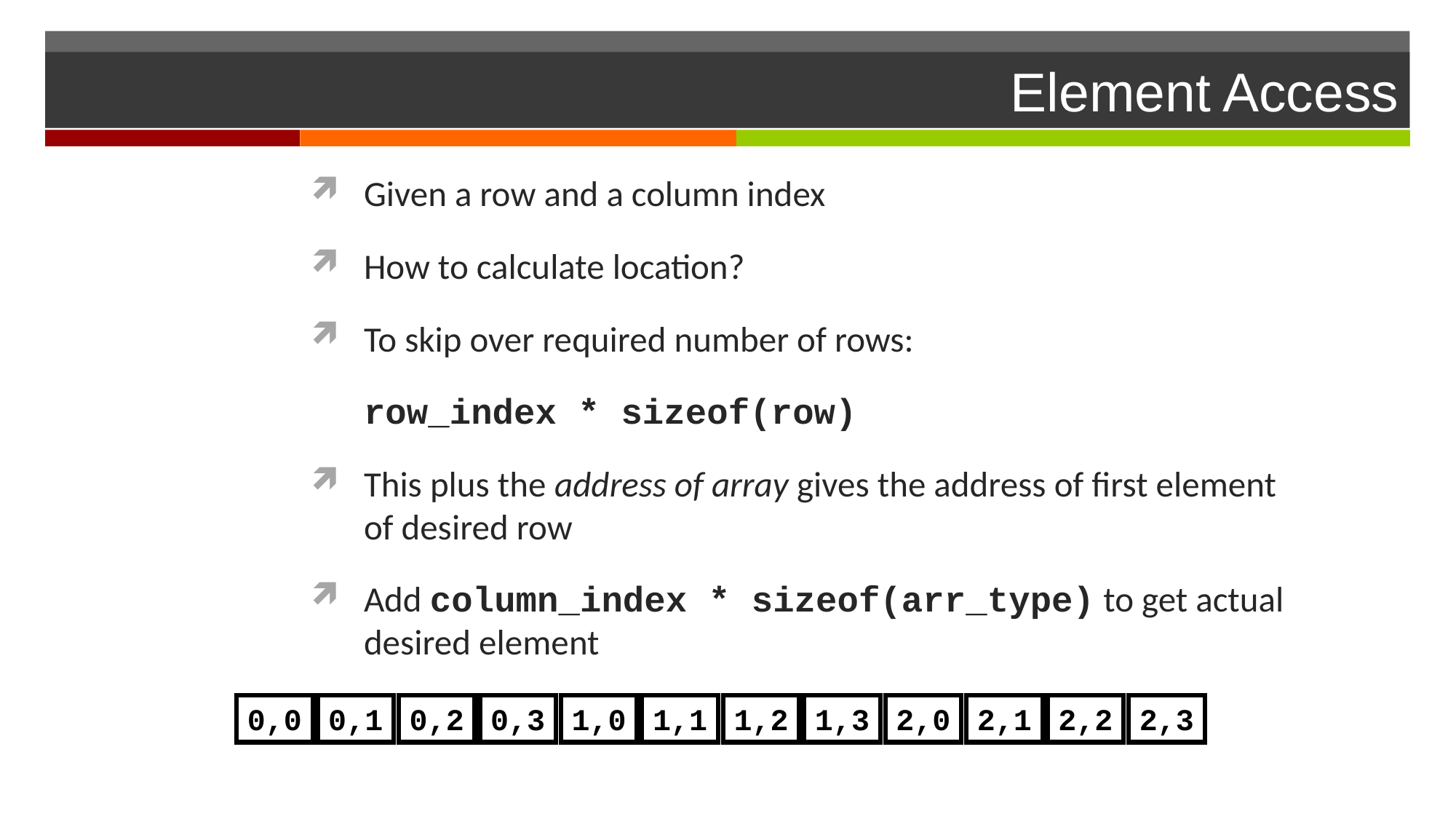

# Element Access
Given a row and a column index
How to calculate location?
To skip over required number of rows:
		row_index * sizeof(row)
This plus the address of array gives the address of first element of desired row
Add column_index * sizeof(arr_type) to get actual desired element

0,0
0,1
0,2
0,3
1,0
1,1
1,2
1,3
2,0
2,1
2,2
2,3